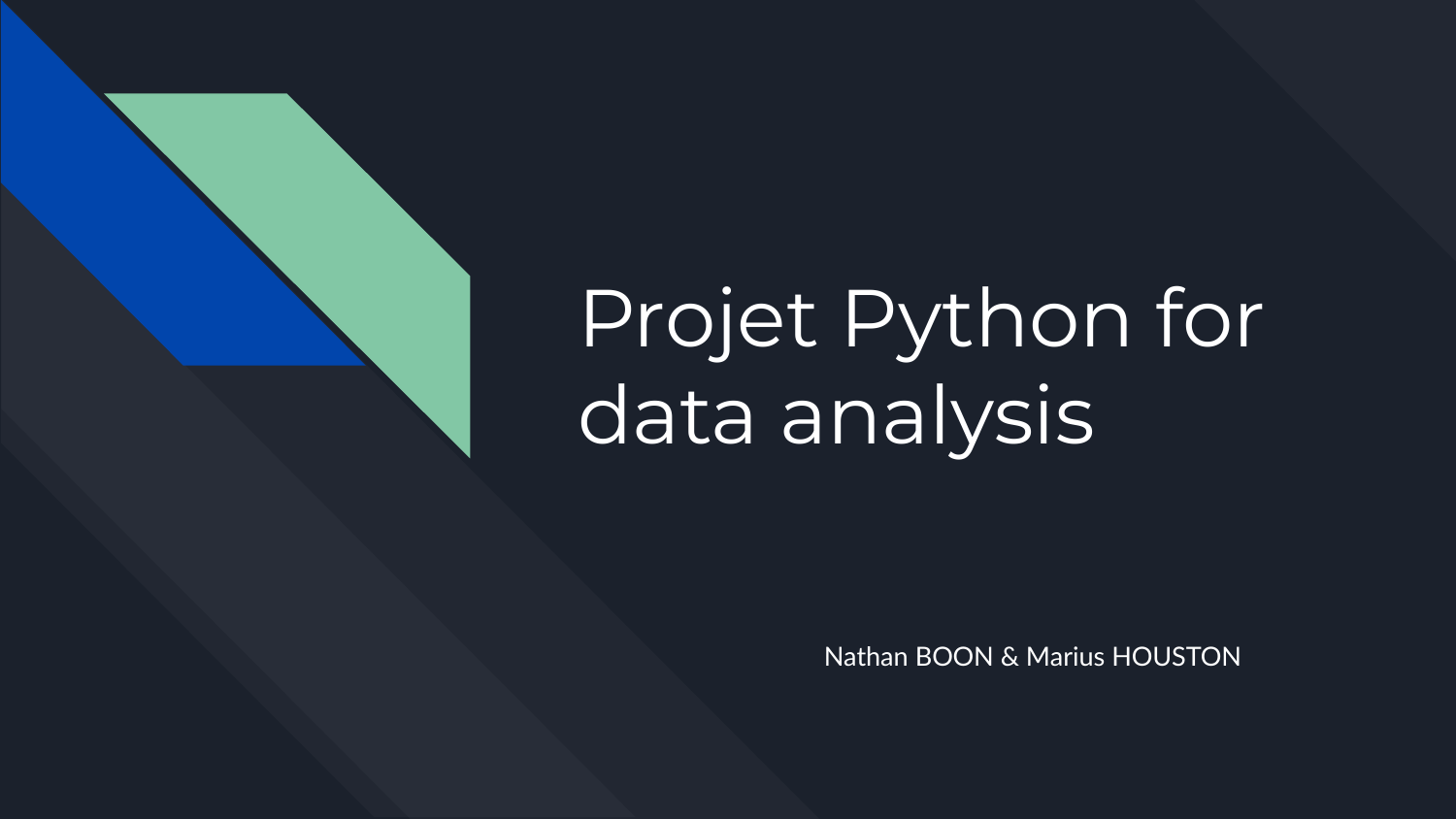

# Projet Python for data analysis
Nathan BOON & Marius HOUSTON